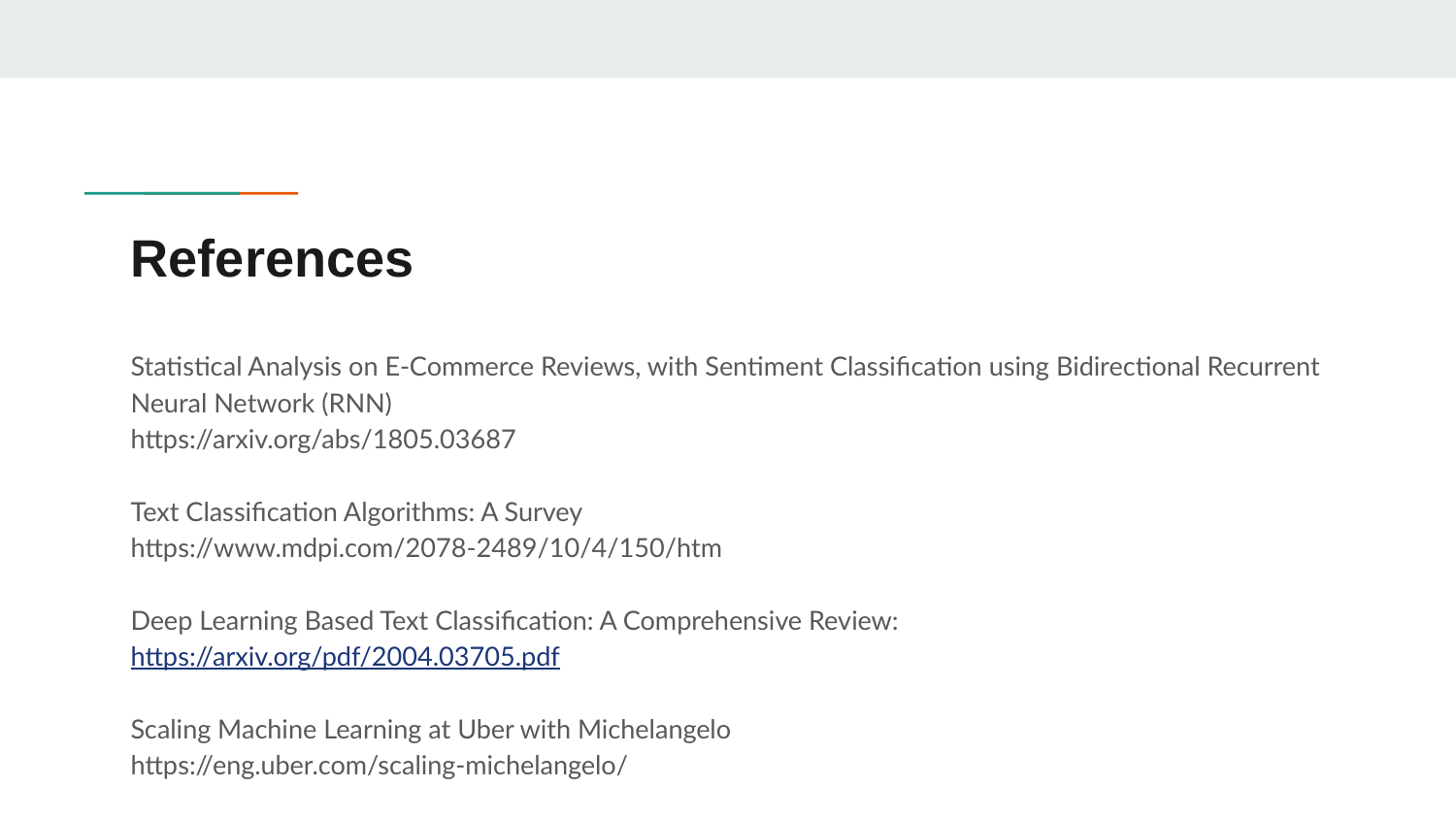

# References
Statistical Analysis on E-Commerce Reviews, with Sentiment Classification using Bidirectional Recurrent Neural Network (RNN)
https://arxiv.org/abs/1805.03687

Text Classification Algorithms: A Survey
https://www.mdpi.com/2078-2489/10/4/150/htm

Deep Learning Based Text Classification: A Comprehensive Review: https://arxiv.org/pdf/2004.03705.pdf

Scaling Machine Learning at Uber with Michelangelo
https://eng.uber.com/scaling-michelangelo/